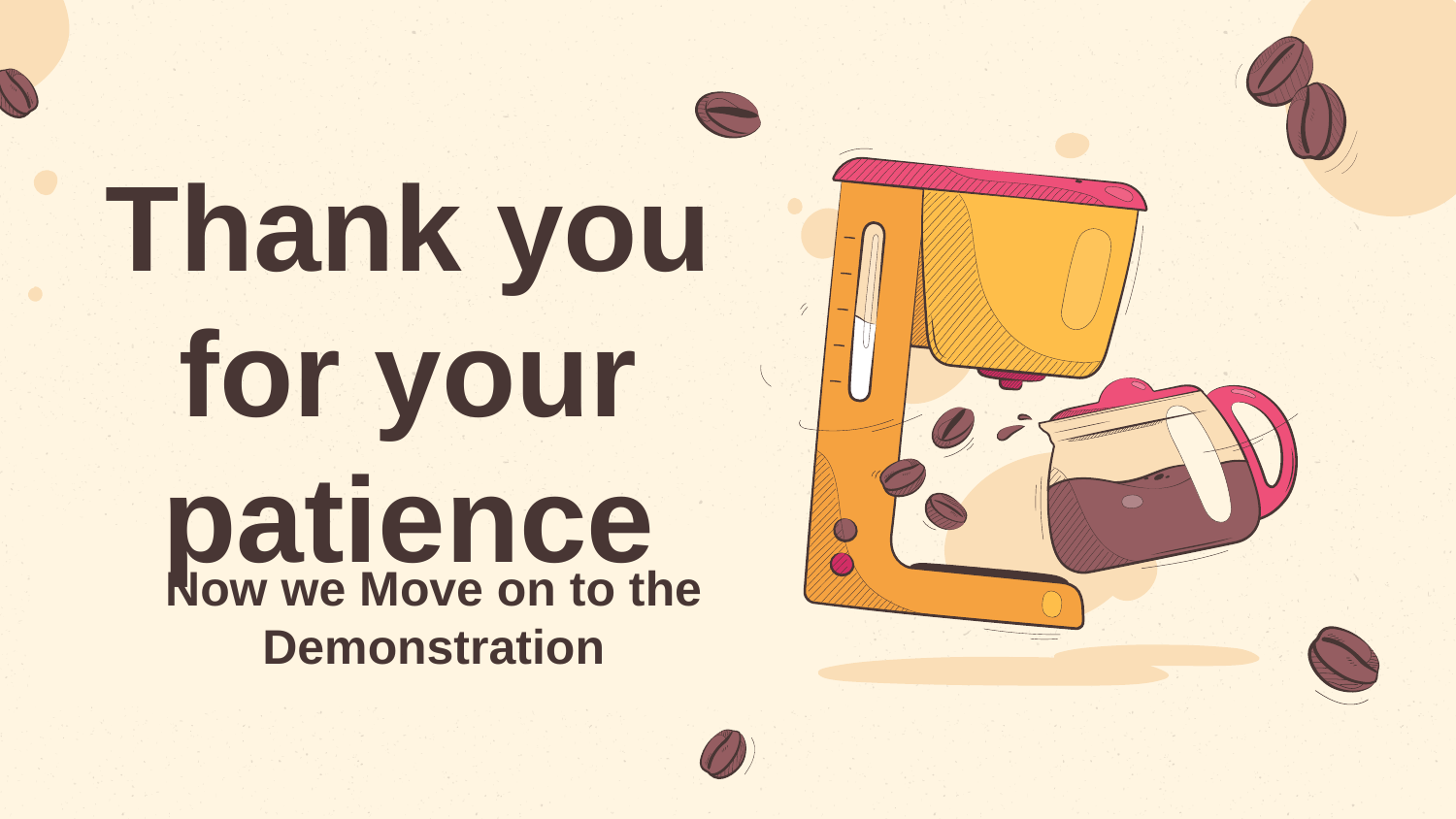

# Thank you for your patience
Now we Move on to the Demonstration